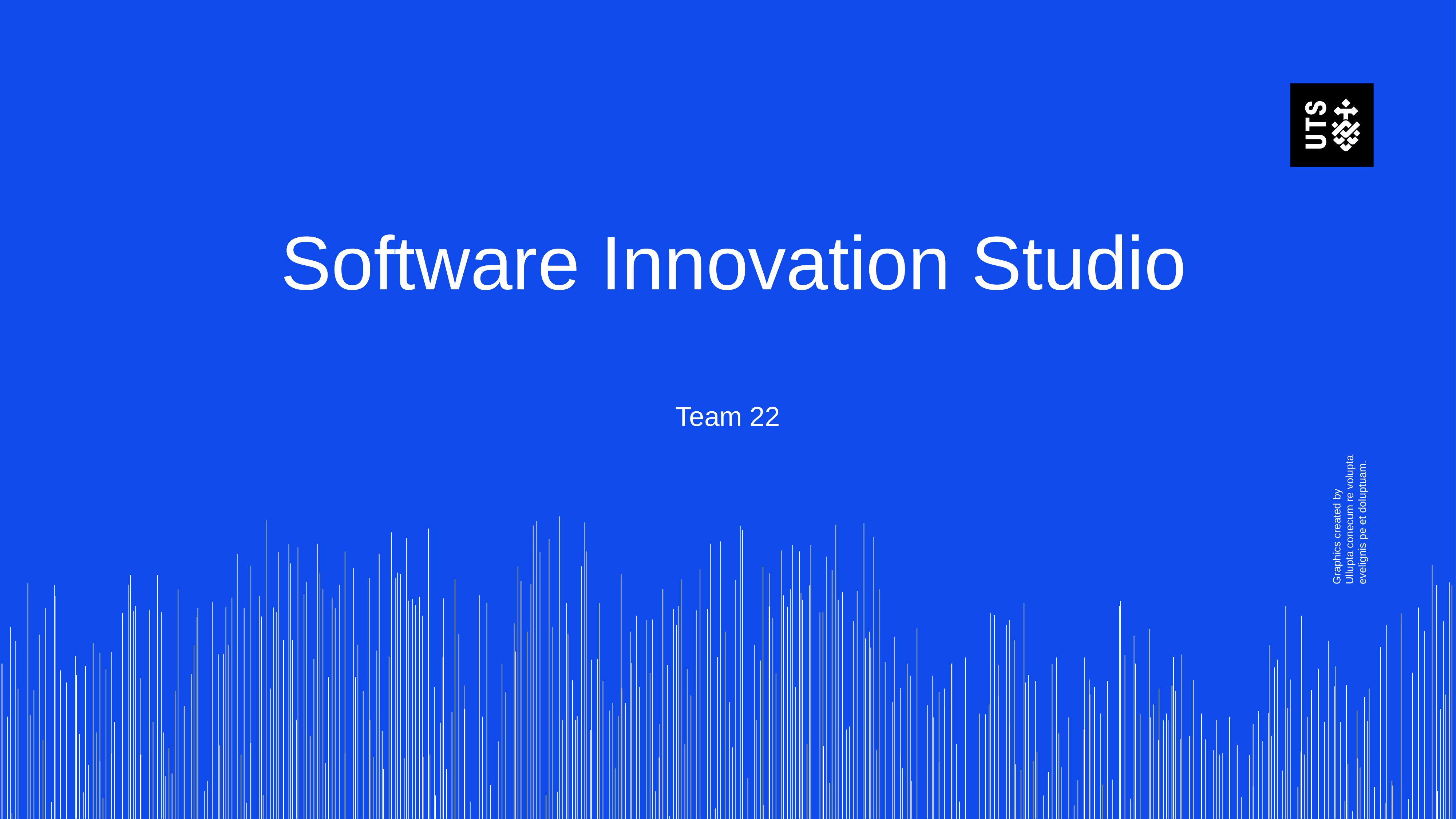

# Software Innovation Studio
Team 22
Graphics created by Ullupta conecum re volupta evelignis pe et doluptuam.